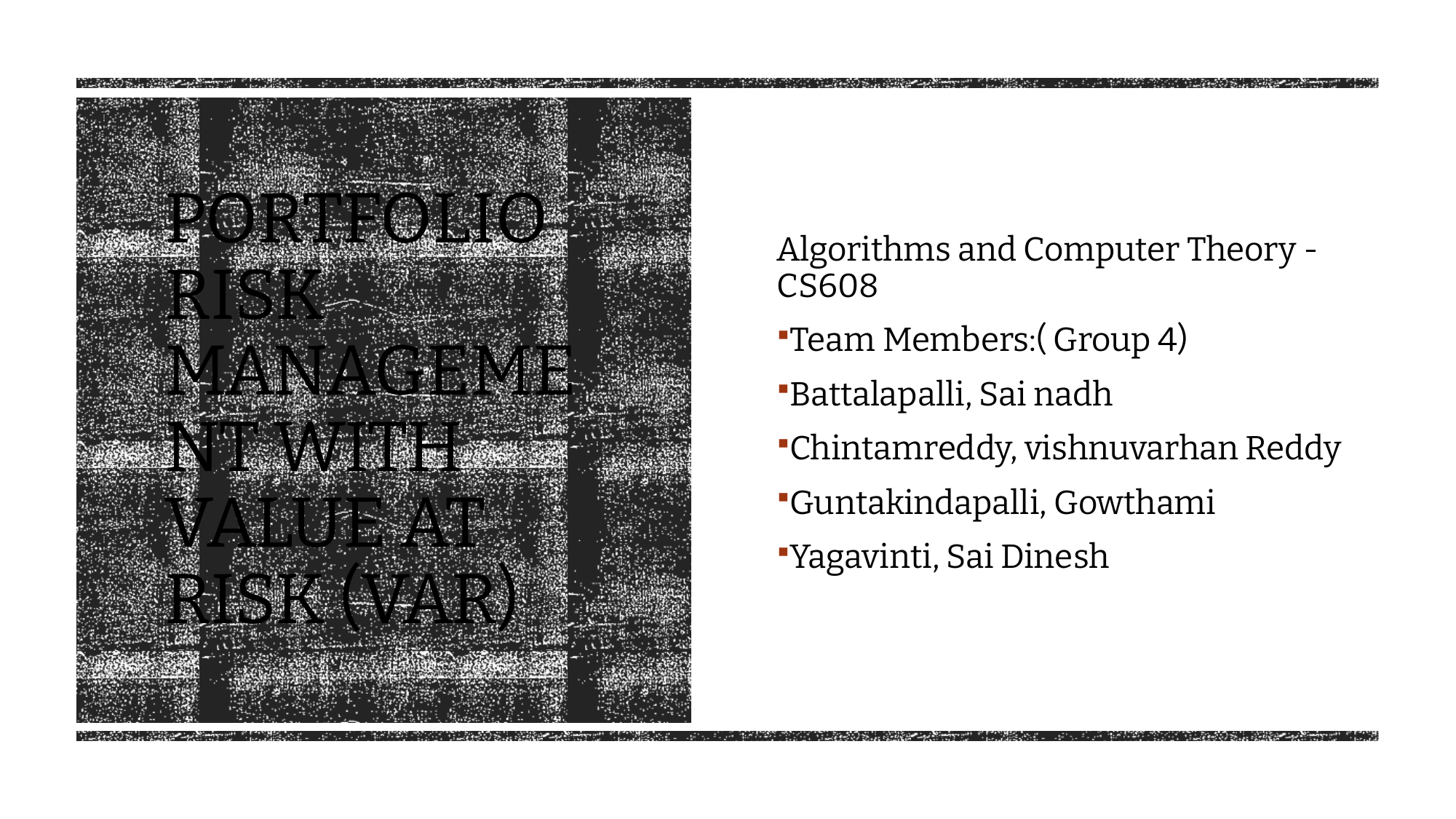

Algorithms and Computer Theory - CS608
Team Members:( Group 4)
Battalapalli, Sai nadh
Chintamreddy, vishnuvarhan Reddy
Guntakindapalli, Gowthami
Yagavinti, Sai Dinesh
Portfolio Risk Management with Value at Risk (VaR)